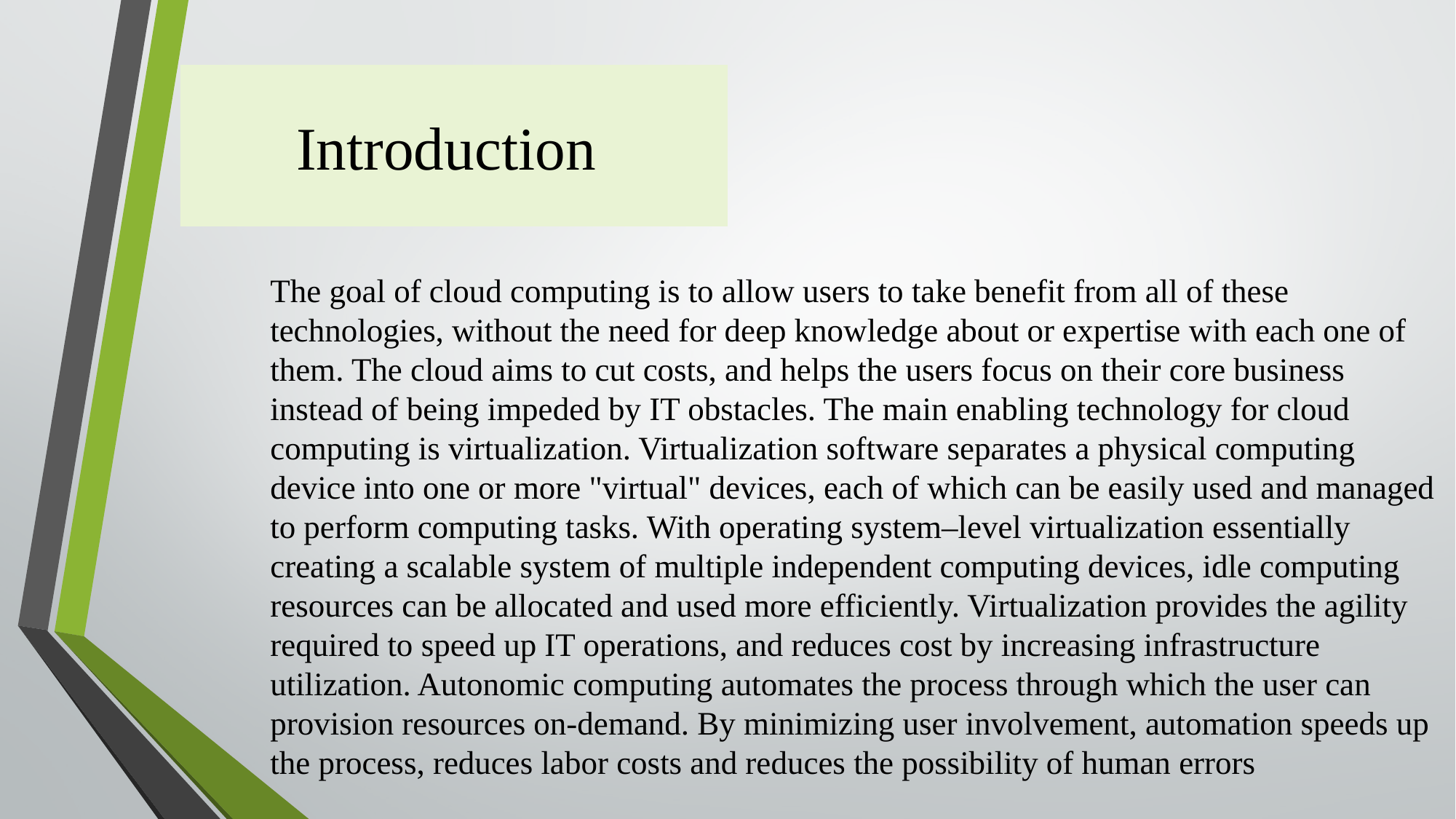

# Introduction
The goal of cloud computing is to allow users to take benefit from all of these technologies, without the need for deep knowledge about or expertise with each one of them. The cloud aims to cut costs, and helps the users focus on their core business instead of being impeded by IT obstacles. The main enabling technology for cloud computing is virtualization. Virtualization software separates a physical computing device into one or more "virtual" devices, each of which can be easily used and managed to perform computing tasks. With operating system–level virtualization essentially creating a scalable system of multiple independent computing devices, idle computing resources can be allocated and used more efficiently. Virtualization provides the agility required to speed up IT operations, and reduces cost by increasing infrastructure utilization. Autonomic computing automates the process through which the user can provision resources on-demand. By minimizing user involvement, automation speeds up the process, reduces labor costs and reduces the possibility of human errors